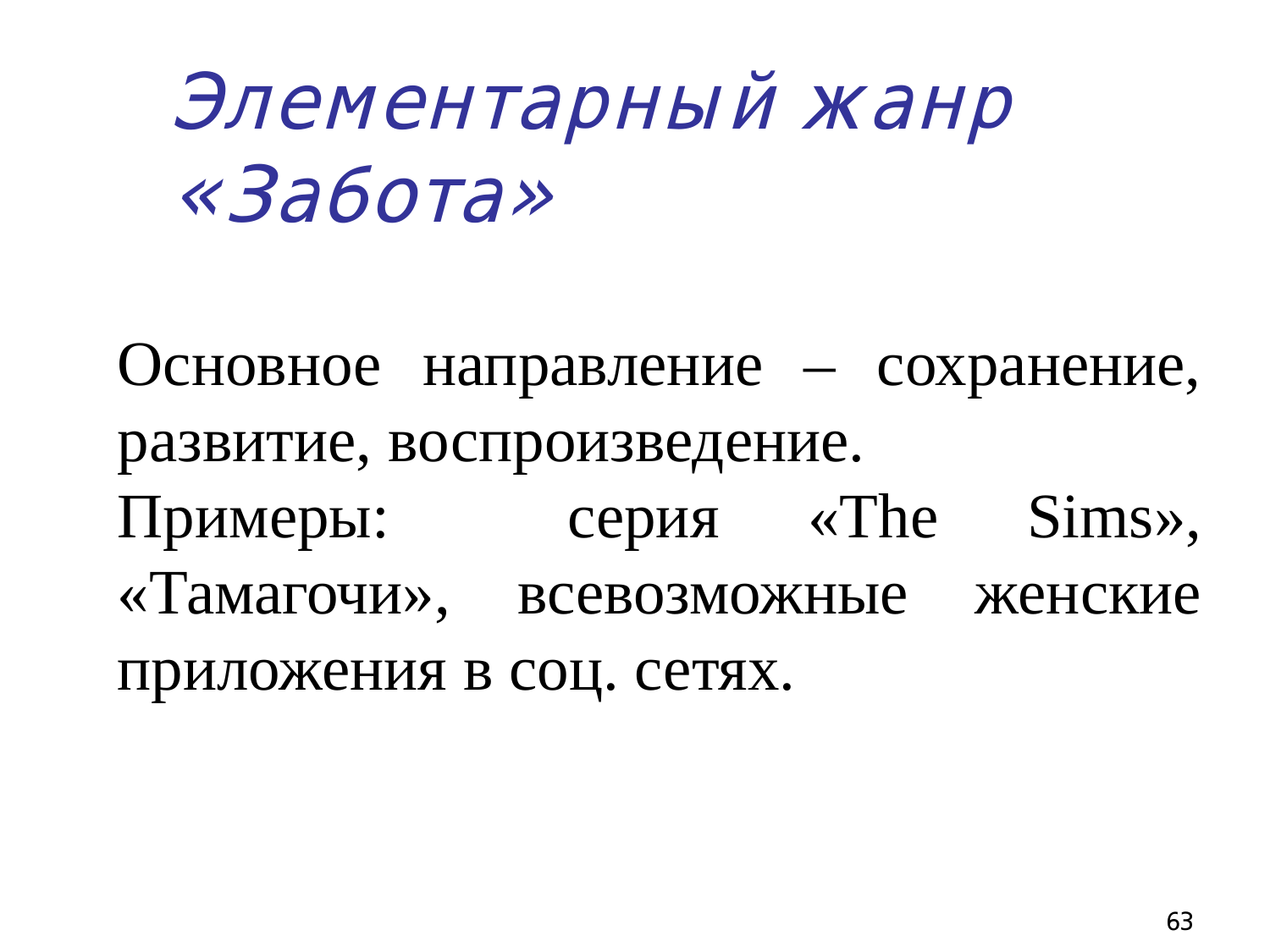

# Элементарный жанр «Забота»
Основное направление – сохранение, развитие, воспроизведение.
Примеры:  серия «The Sims», «Тамагочи», всевозможные женские приложения в соц. сетях.
63